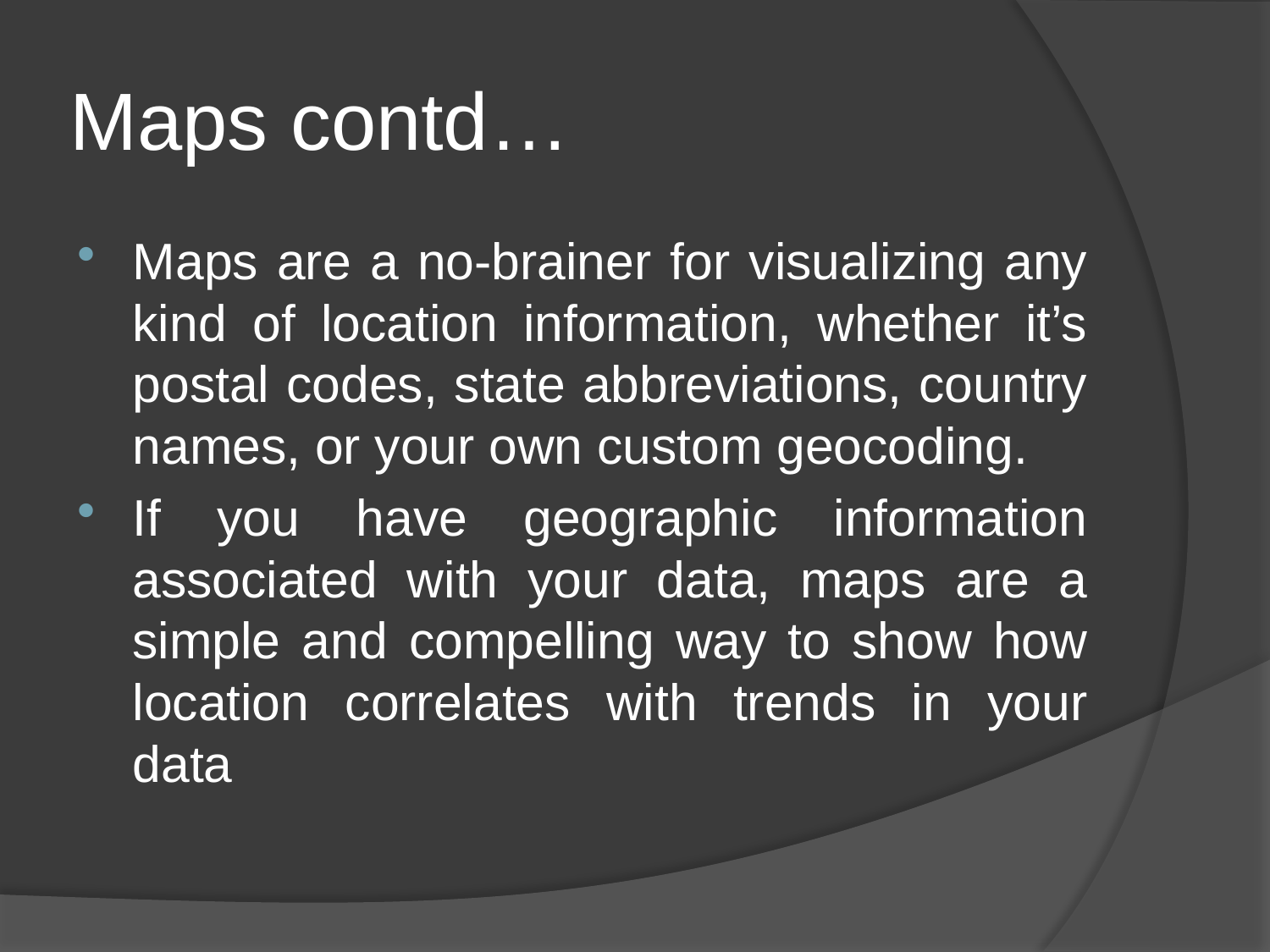

# Maps contd…
Maps are a no-brainer for visualizing any kind of location information, whether it’s postal codes, state abbreviations, country names, or your own custom geocoding.
If you have geographic information associated with your data, maps are a simple and compelling way to show how location correlates with trends in your data